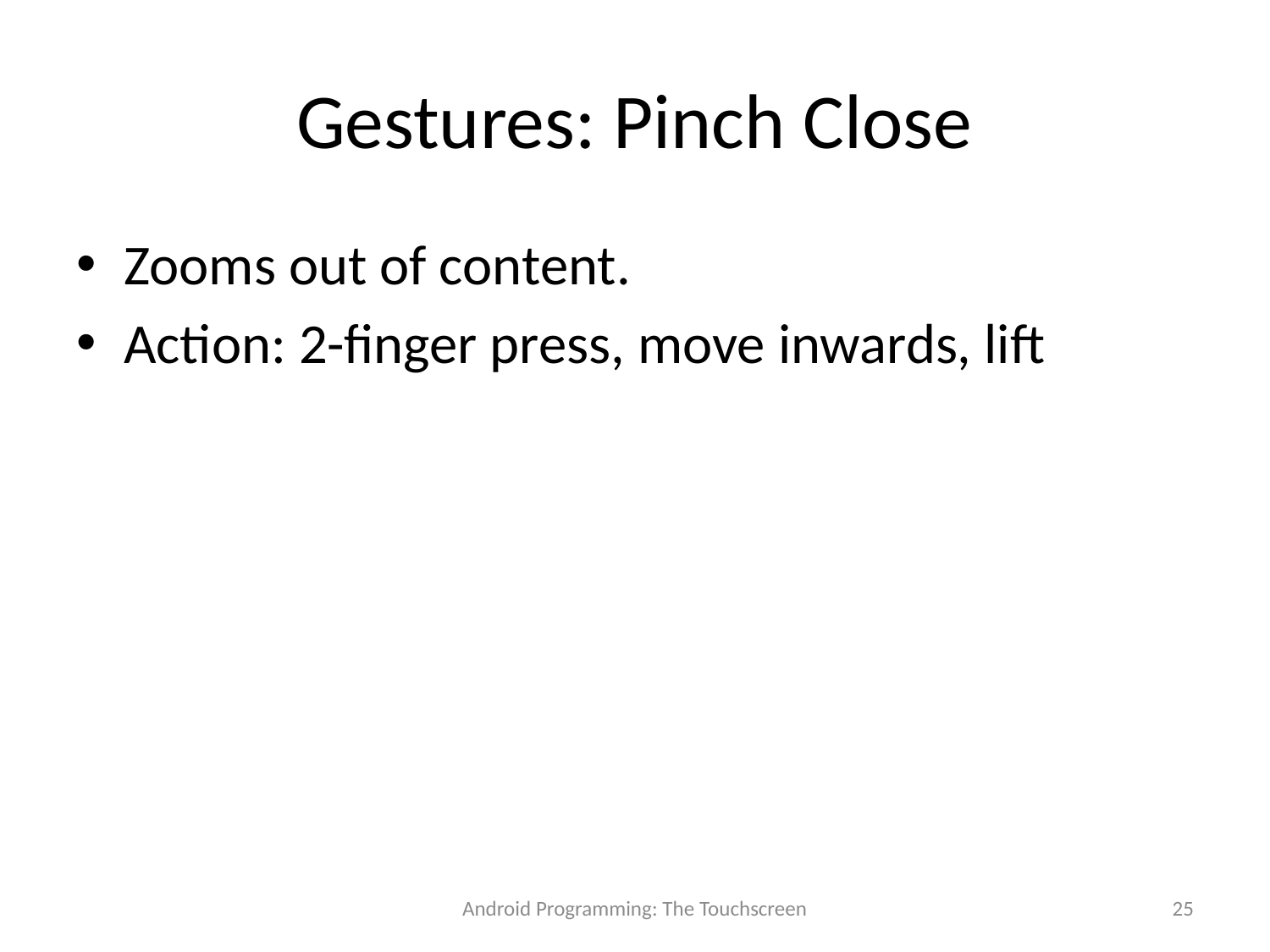

# Gestures: Pinch Close
Zooms out of content.
Action: 2-finger press, move inwards, lift

Android Programming: The Touchscreen
25